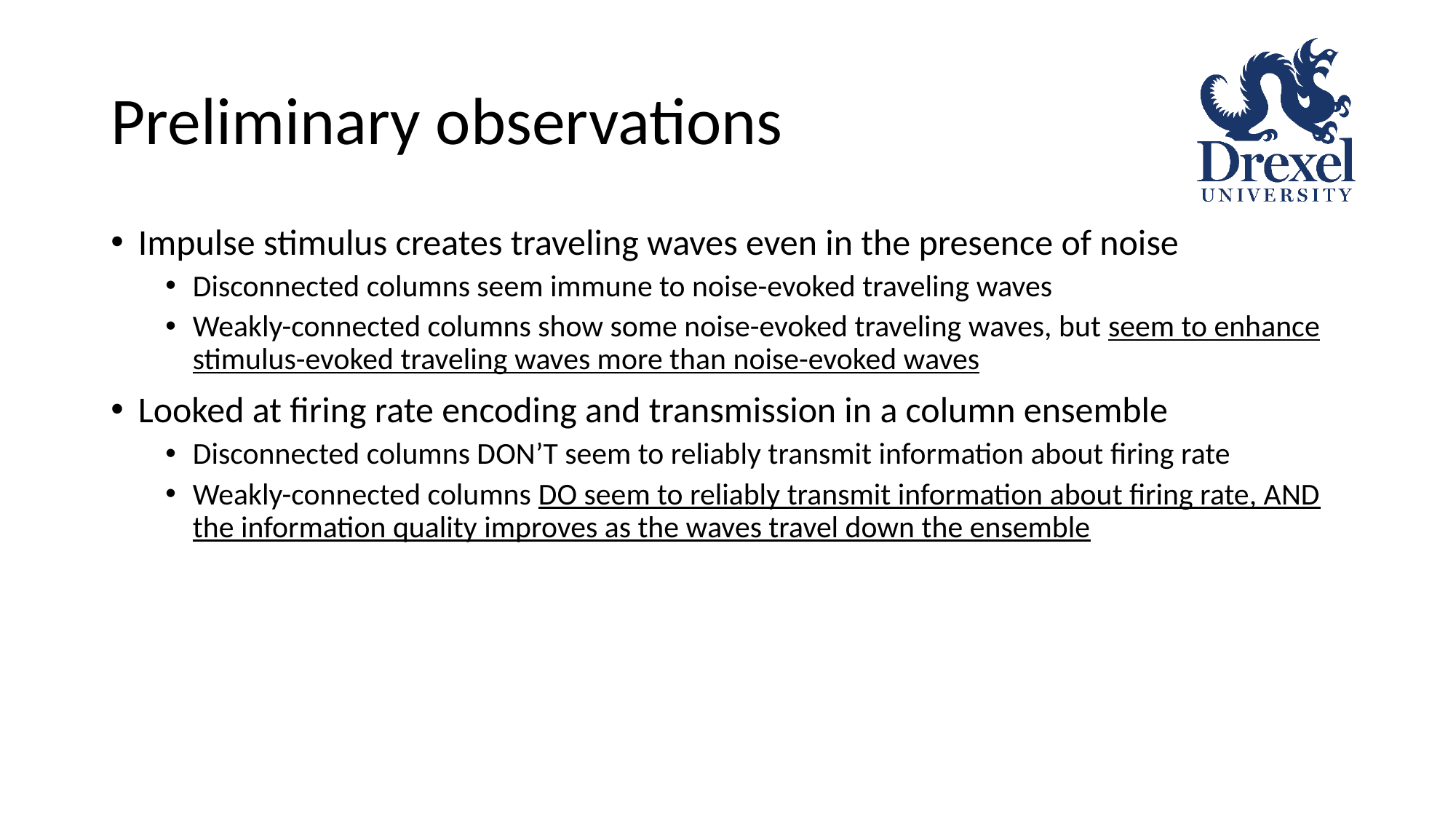

# Preliminary observations
Impulse stimulus creates traveling waves even in the presence of noise
Disconnected columns seem immune to noise-evoked traveling waves
Weakly-connected columns show some noise-evoked traveling waves, but seem to enhance stimulus-evoked traveling waves more than noise-evoked waves
Looked at firing rate encoding and transmission in a column ensemble
Disconnected columns DON’T seem to reliably transmit information about firing rate
Weakly-connected columns DO seem to reliably transmit information about firing rate, AND the information quality improves as the waves travel down the ensemble